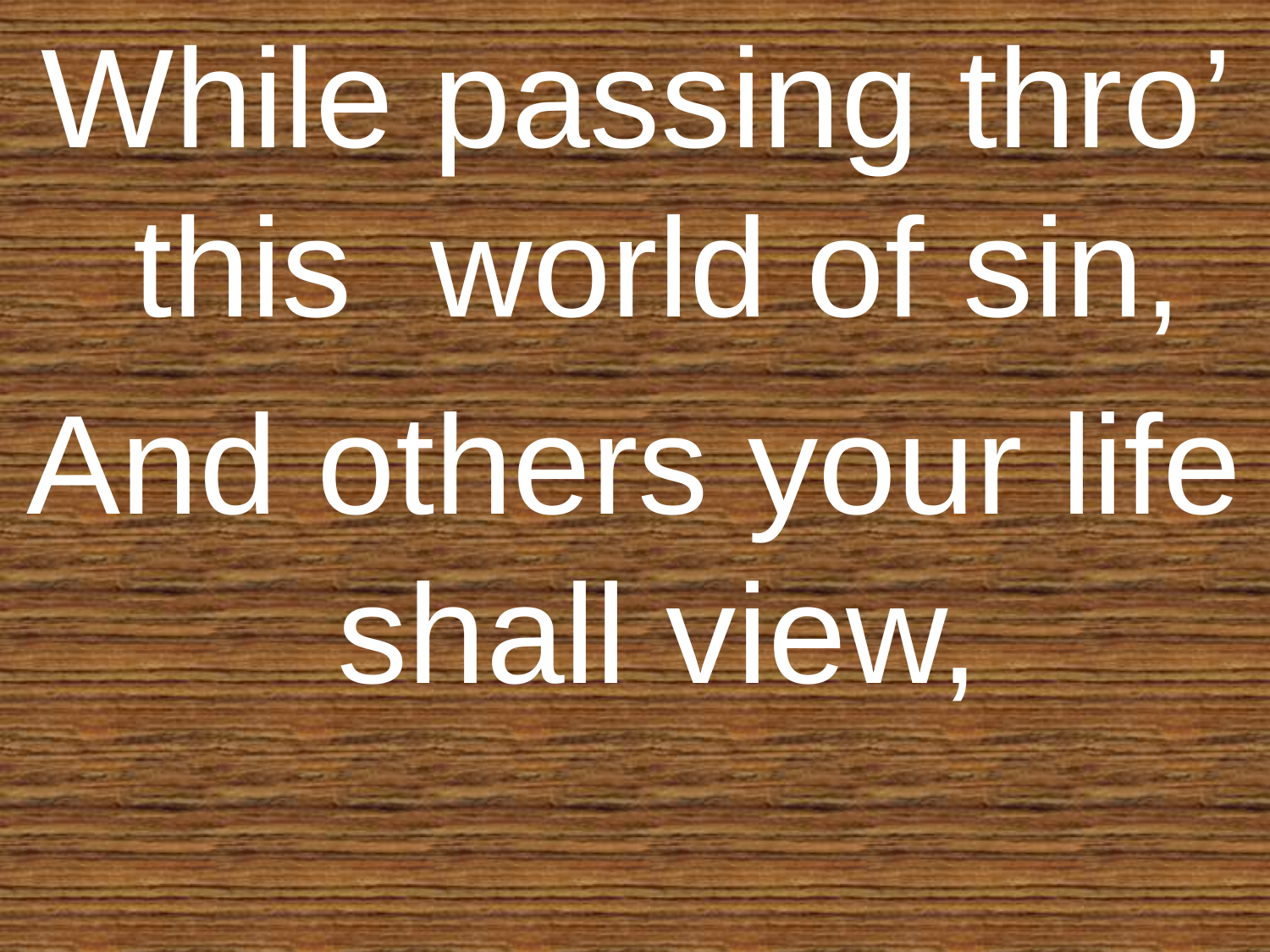

While passing thro’ this  world of sin,
And others your life shall view,